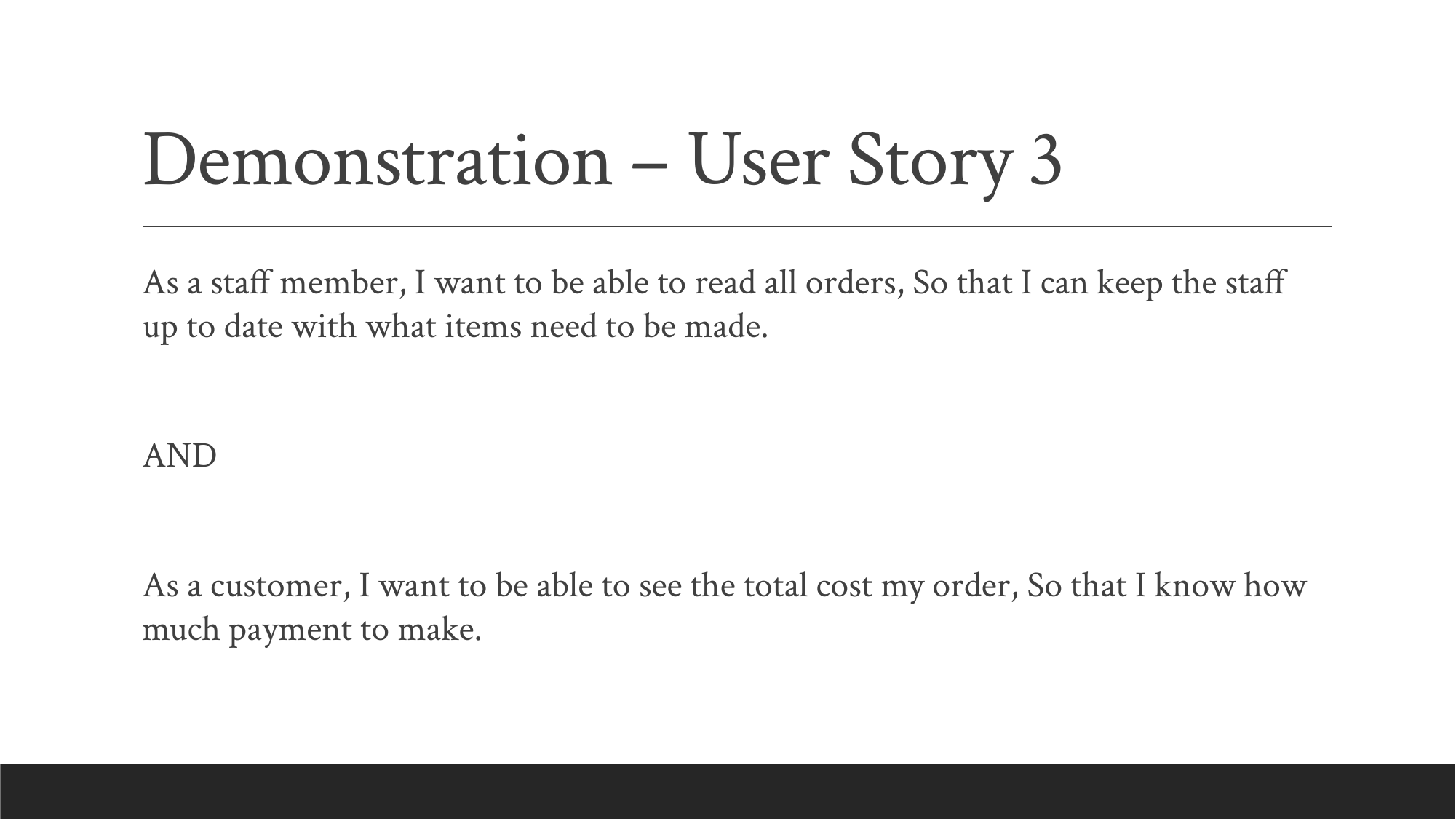

# Demonstration – User Story 3
As a staff member, I want to be able to read all orders, So that I can keep the staff up to date with what items need to be made.

AND

As a customer, I want to be able to see the total cost my order, So that I know how much payment to make.